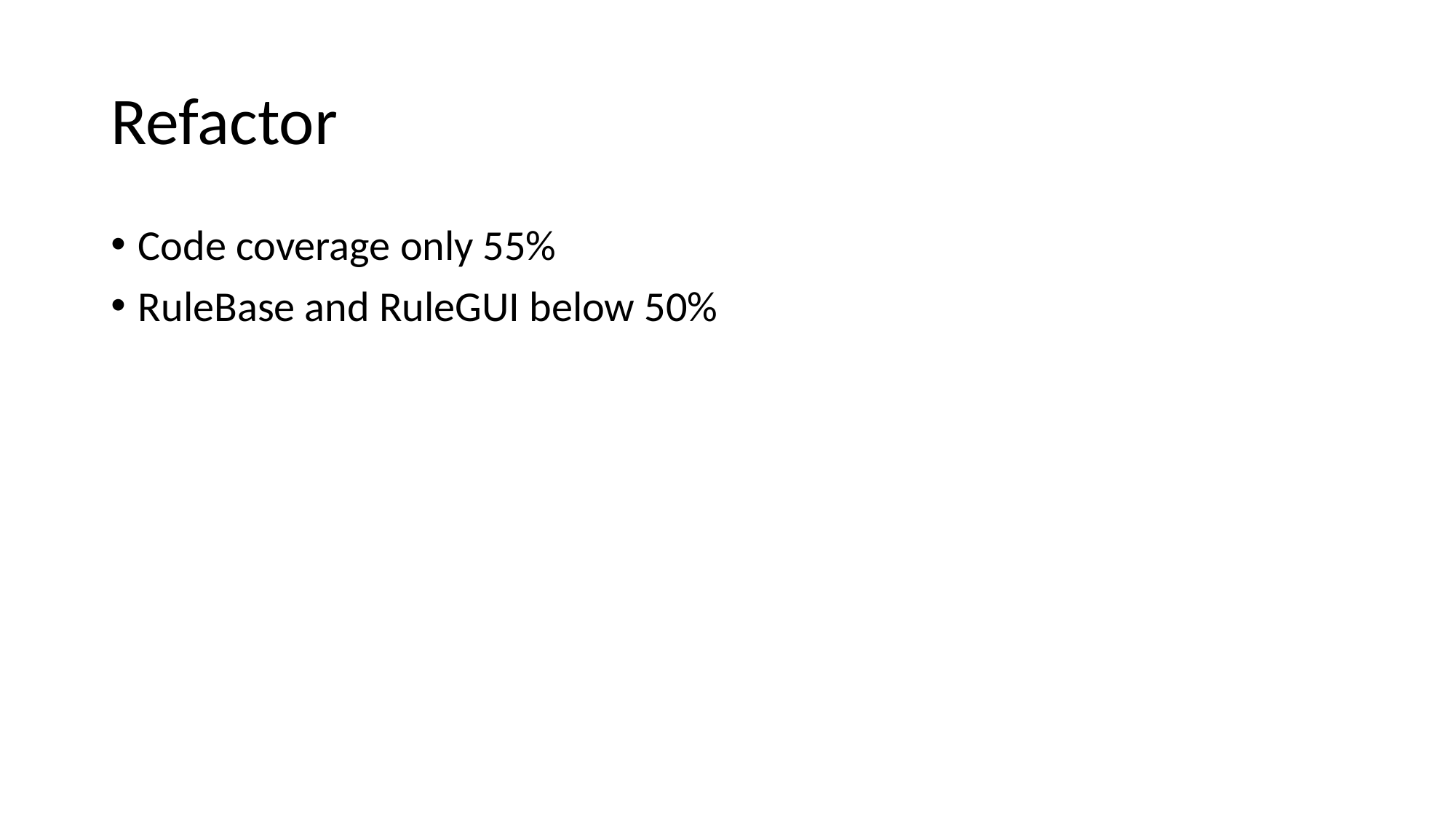

# Refactor
Code coverage only 55%
RuleBase and RuleGUI below 50%